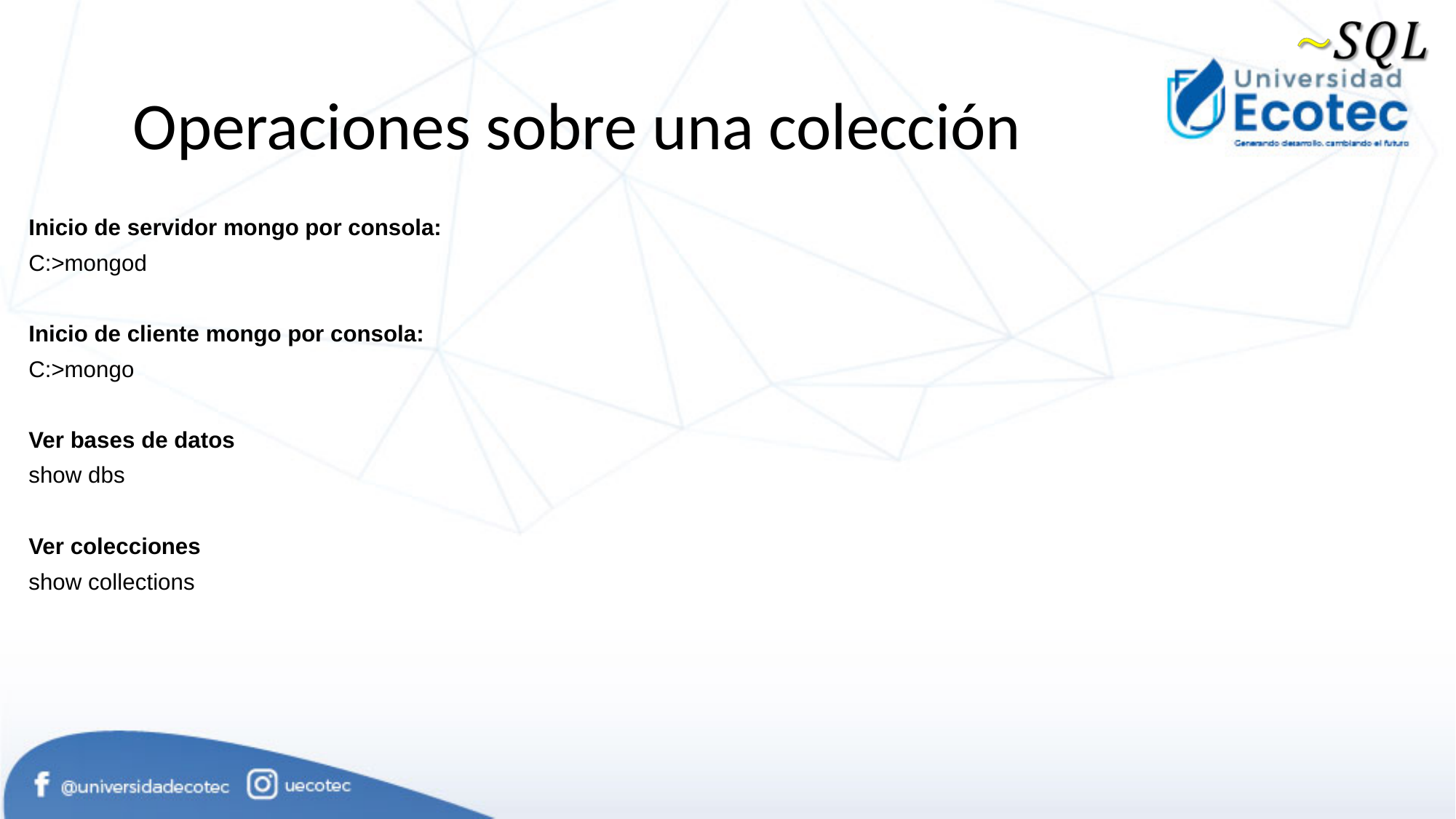

# Operaciones sobre una colección
Inicio de servidor mongo por consola:
C:>mongod

Inicio de cliente mongo por consola:
C:>mongo

Ver bases de datos
show dbs

Ver colecciones
show collections